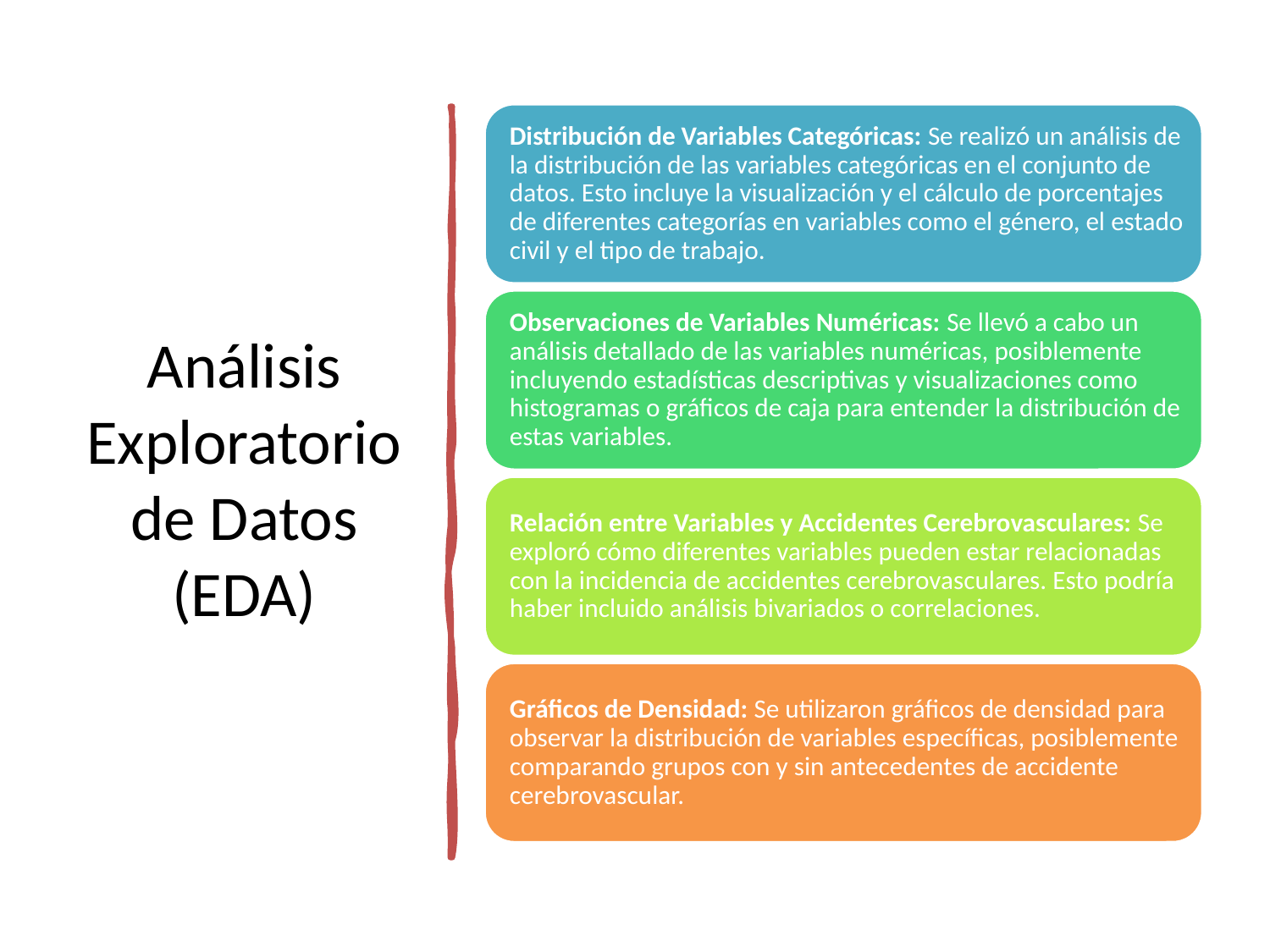

Distribución de Variables Categóricas: Se realizó un análisis de la distribución de las variables categóricas en el conjunto de datos. Esto incluye la visualización y el cálculo de porcentajes de diferentes categorías en variables como el género, el estado civil y el tipo de trabajo.
Observaciones de Variables Numéricas: Se llevó a cabo un análisis detallado de las variables numéricas, posiblemente incluyendo estadísticas descriptivas y visualizaciones como histogramas o gráficos de caja para entender la distribución de estas variables.
Relación entre Variables y Accidentes Cerebrovasculares: Se exploró cómo diferentes variables pueden estar relacionadas con la incidencia de accidentes cerebrovasculares. Esto podría haber incluido análisis bivariados o correlaciones.
Gráficos de Densidad: Se utilizaron gráficos de densidad para observar la distribución de variables específicas, posiblemente comparando grupos con y sin antecedentes de accidente cerebrovascular.
# Análisis Exploratorio de Datos (EDA)